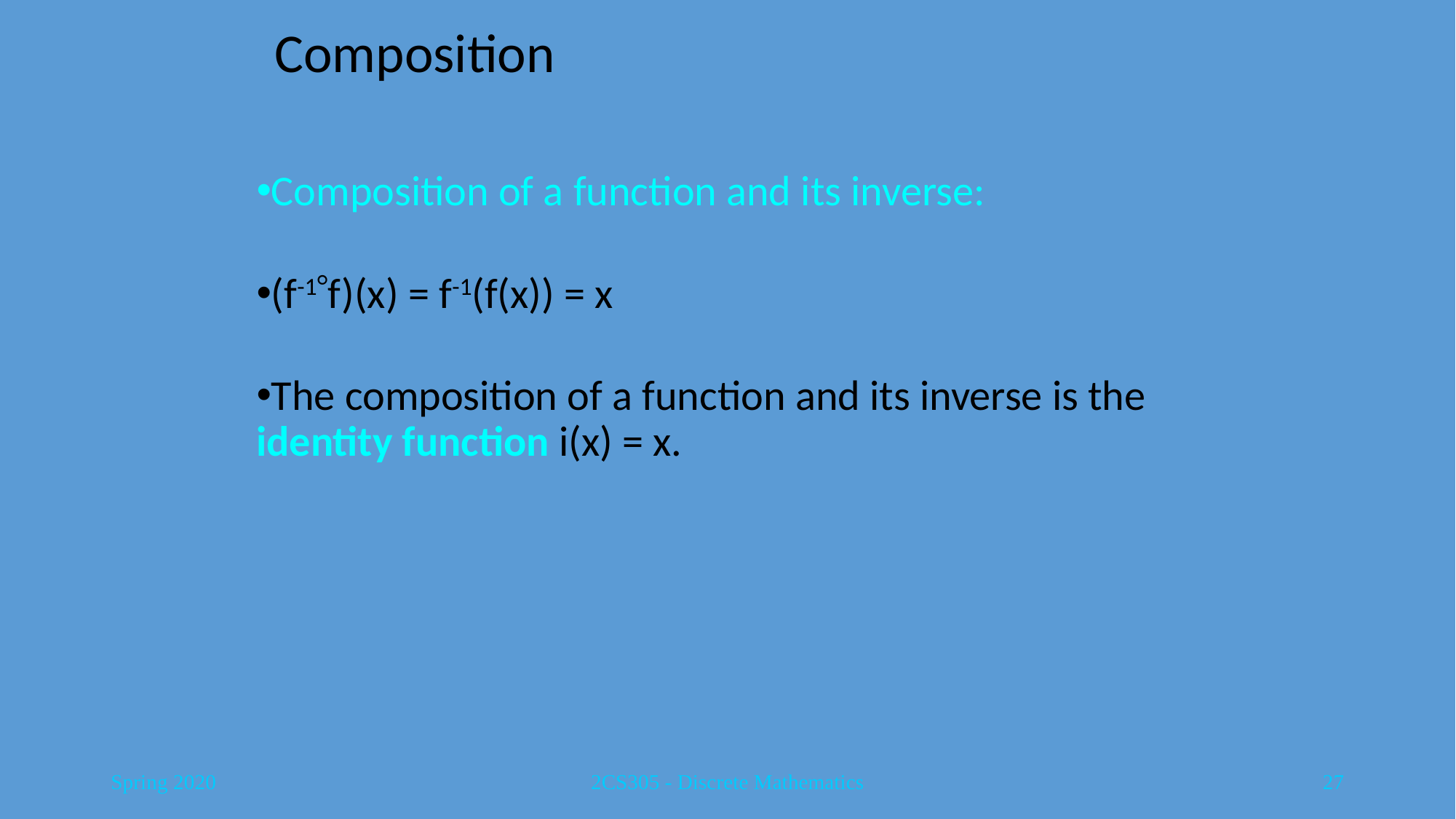

# Composition
Composition of a function and its inverse:

(f-1°f)(x) = f-1(f(x)) = x

The composition of a function and its inverse is the identity function i(x) = x.
Spring 2020
2CS305 - Discrete Mathematics
27